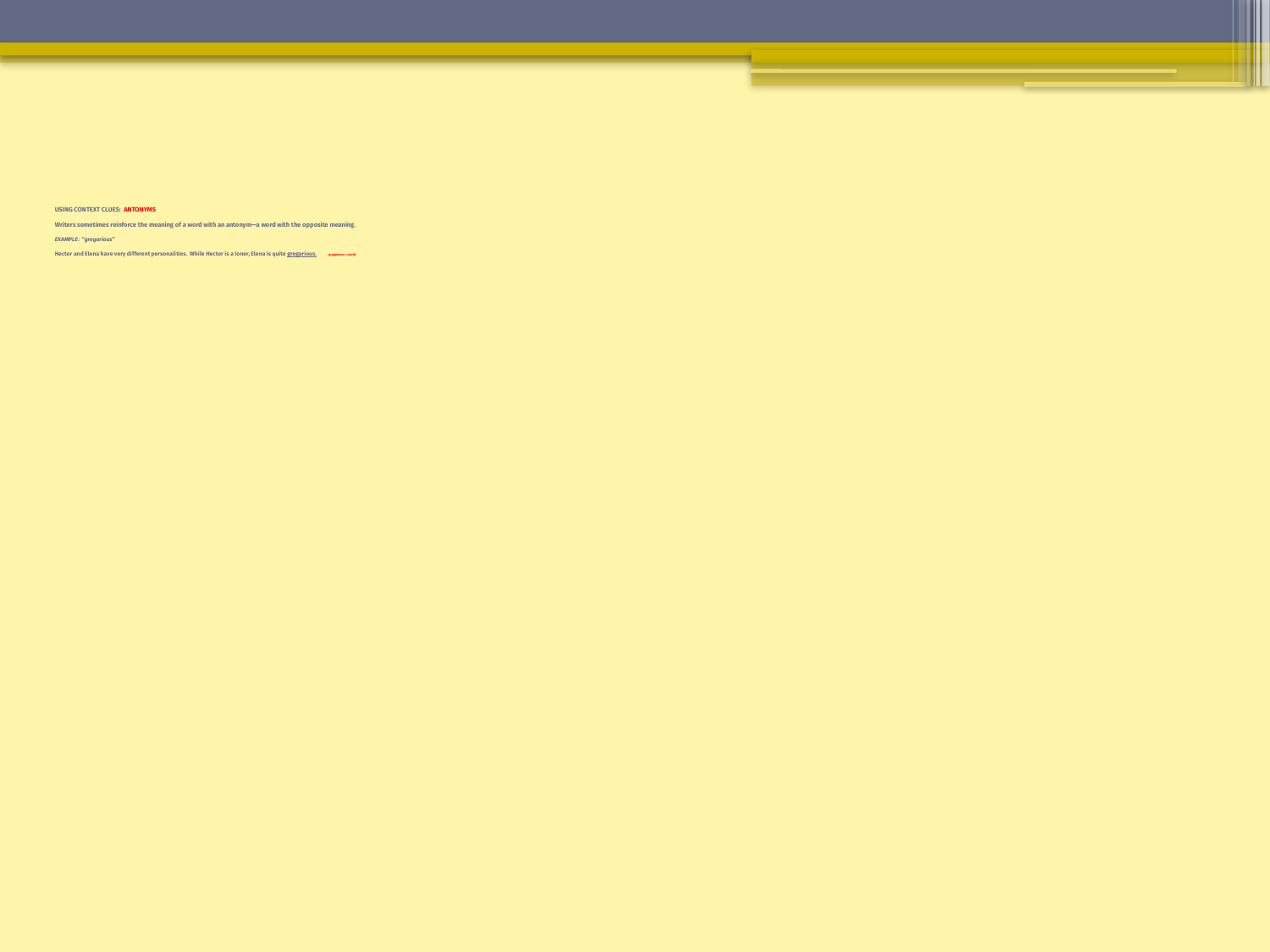

# USING CONTEXT CLUES:  ANTONYMS Writers sometimes reinforce the meaning of a word with an antonym—a word with the opposite meaning. EXAMPLE:  “gregarious” Hector and Elena have very different personalities.  While Hector is a loner, Elena is quite gregarious.              gregarious = social